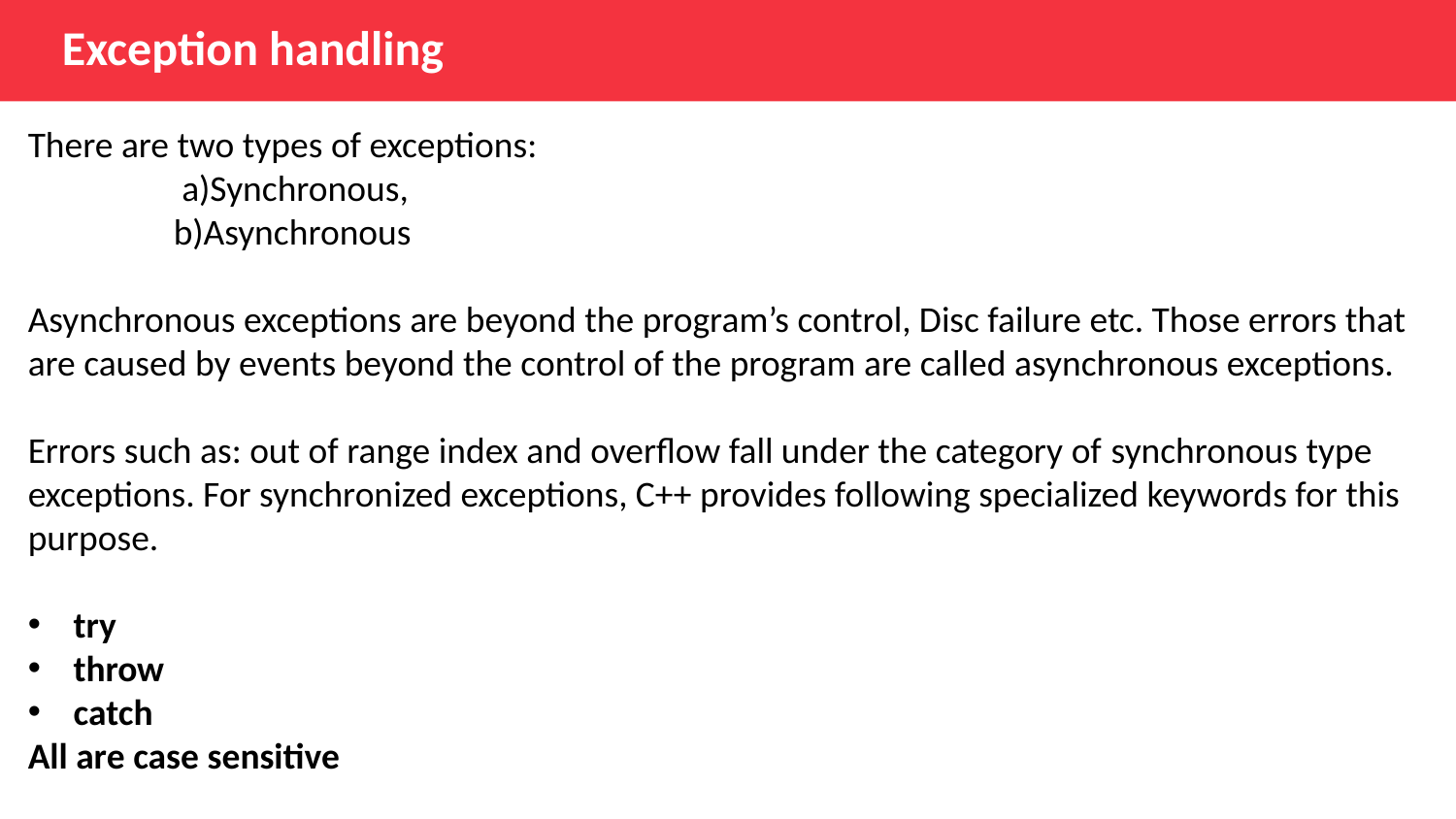

Exception handling
There are two types of exceptions:
	 a)Synchronous,
	b)Asynchronous

Asynchronous exceptions are beyond the program’s control, Disc failure etc. Those errors that are caused by events beyond the control of the program are called asynchronous exceptions.

Errors such as: out of range index and overflow fall under the category of synchronous type exceptions. For synchronized exceptions, C++ provides following specialized keywords for this purpose.

try
throw
catch
All are case sensitive